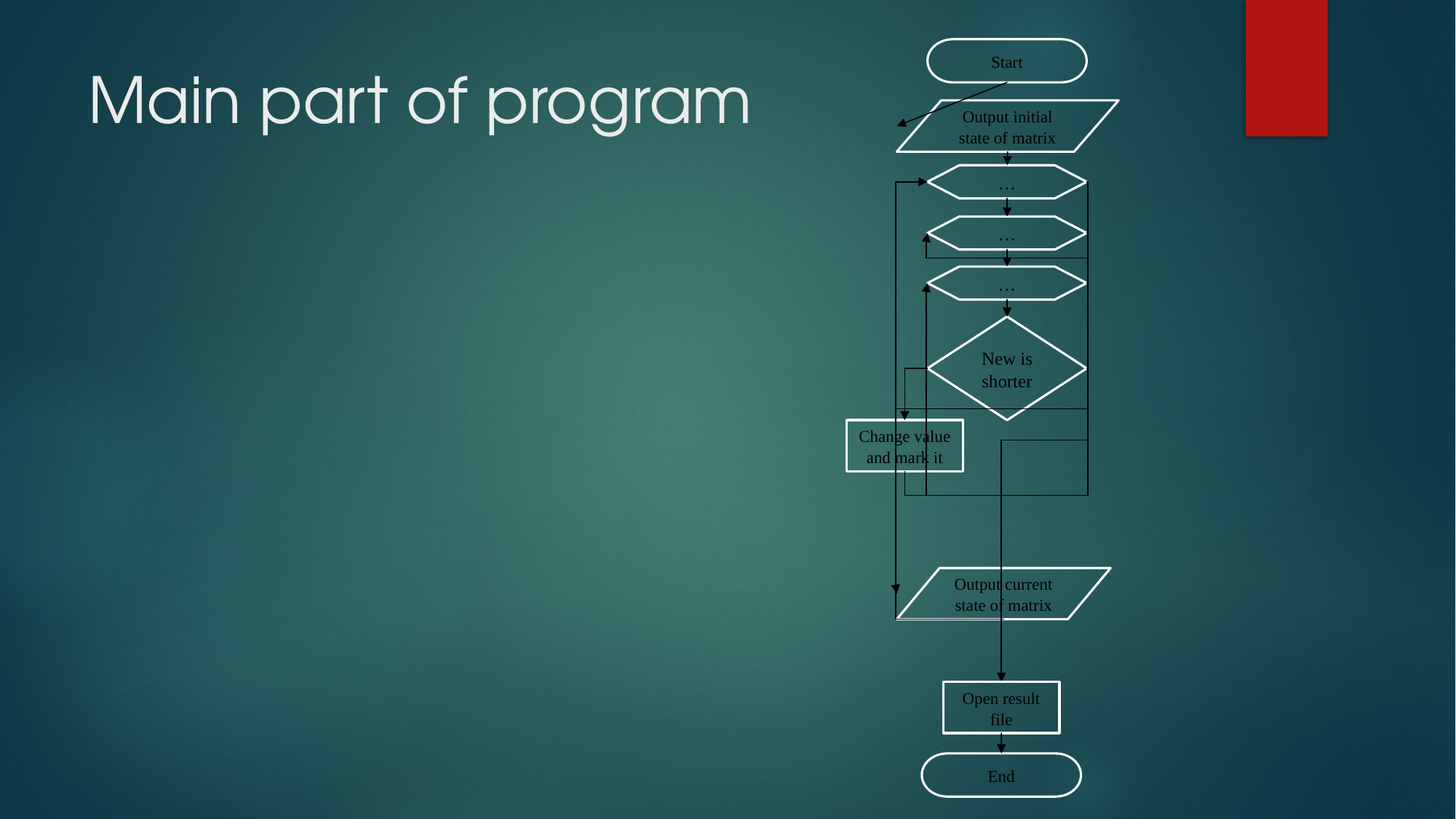

Start
Output initial state of matrix
…
…
…
New is shorter
Change value and mark it
Output current state of matrix
Open result file
End
# Main part of program